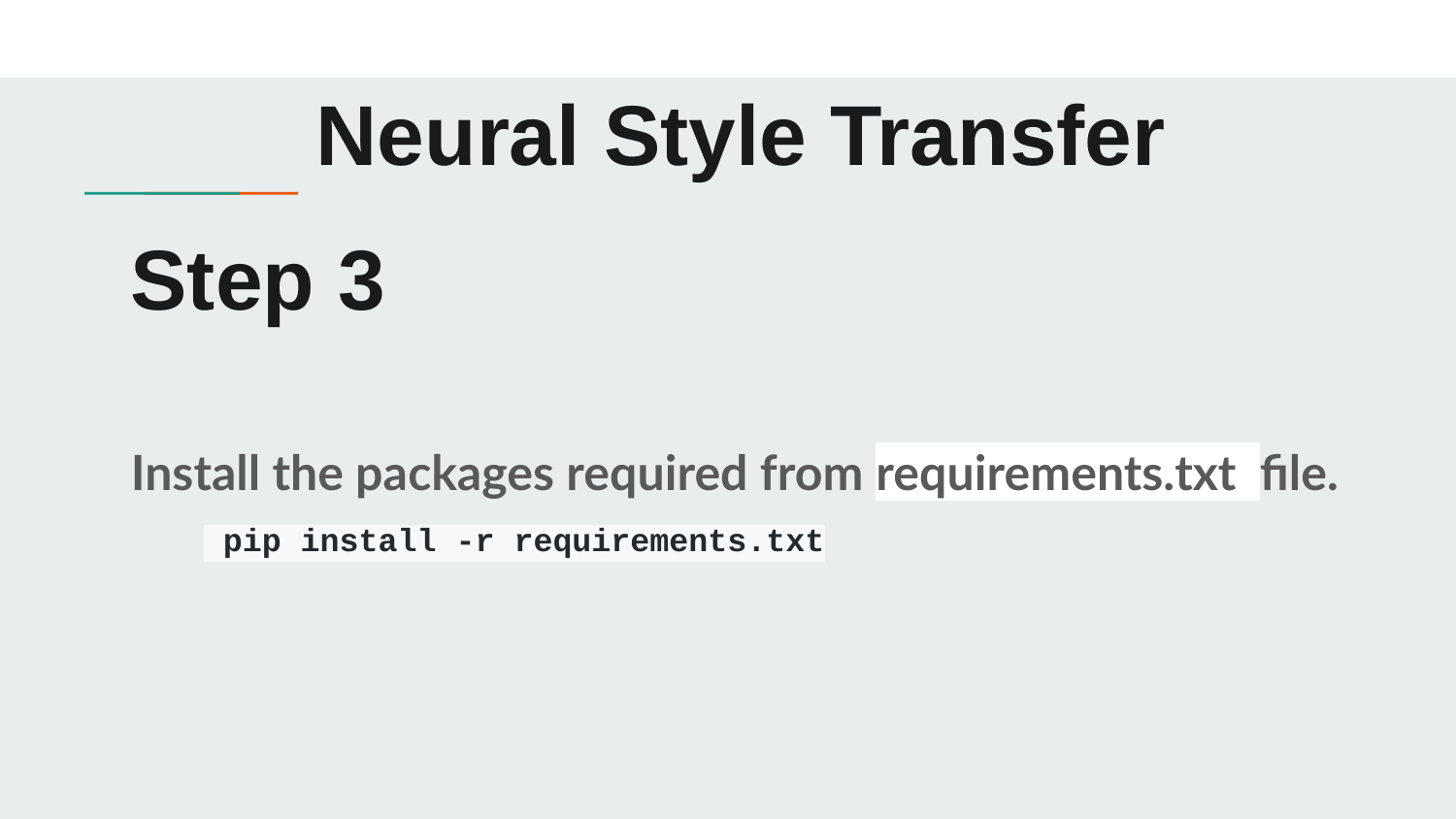

Neural Style Transfer
# Step 3
Install the packages required from requirements.txt  file.
 pip install -r requirements.txt